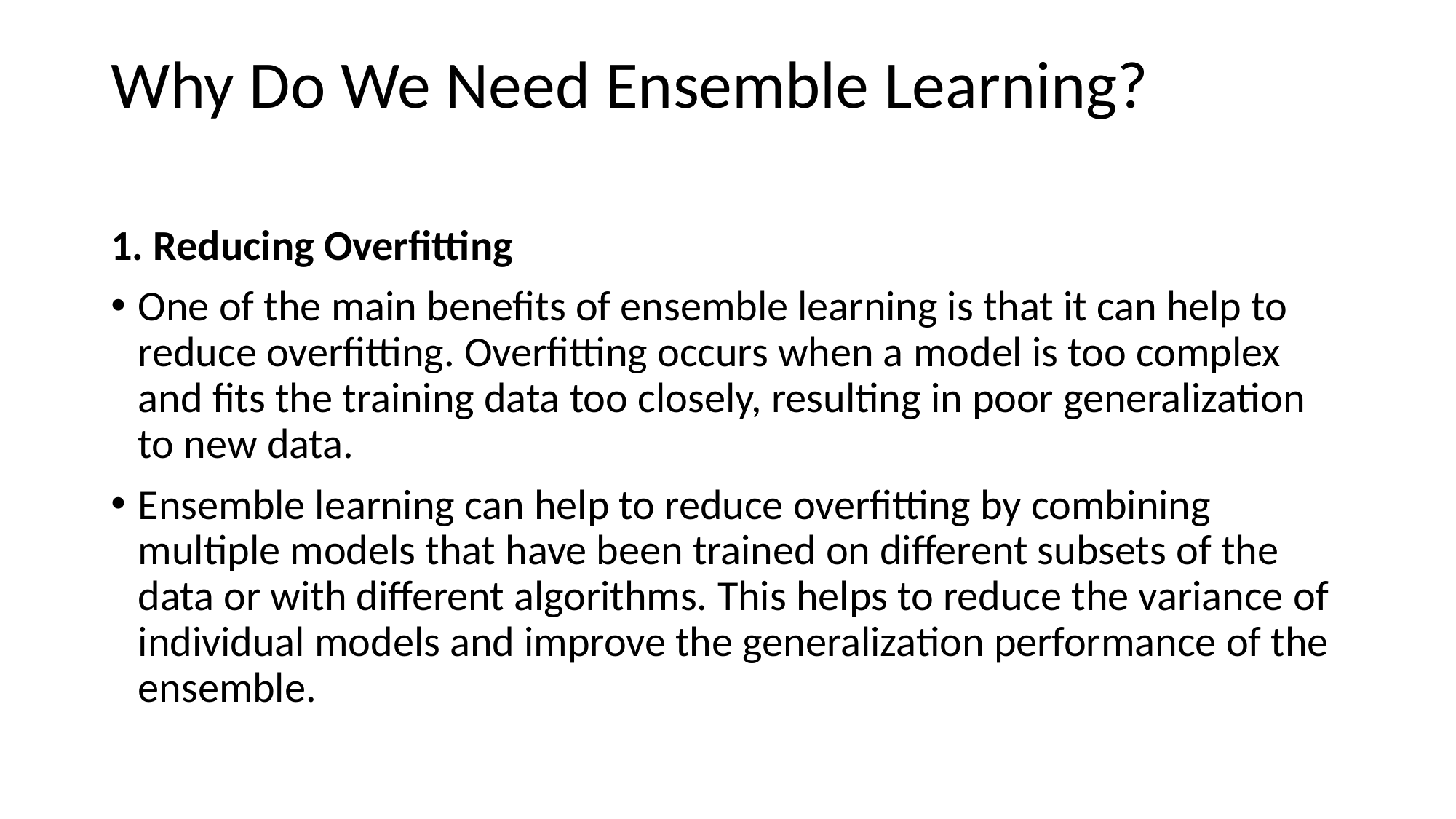

# Why Do We Need Ensemble Learning?

1. Reducing Overfitting
One of the main benefits of ensemble learning is that it can help to reduce overfitting. Overfitting occurs when a model is too complex and fits the training data too closely, resulting in poor generalization to new data.
Ensemble learning can help to reduce overfitting by combining multiple models that have been trained on different subsets of the data or with different algorithms. This helps to reduce the variance of individual models and improve the generalization performance of the ensemble.